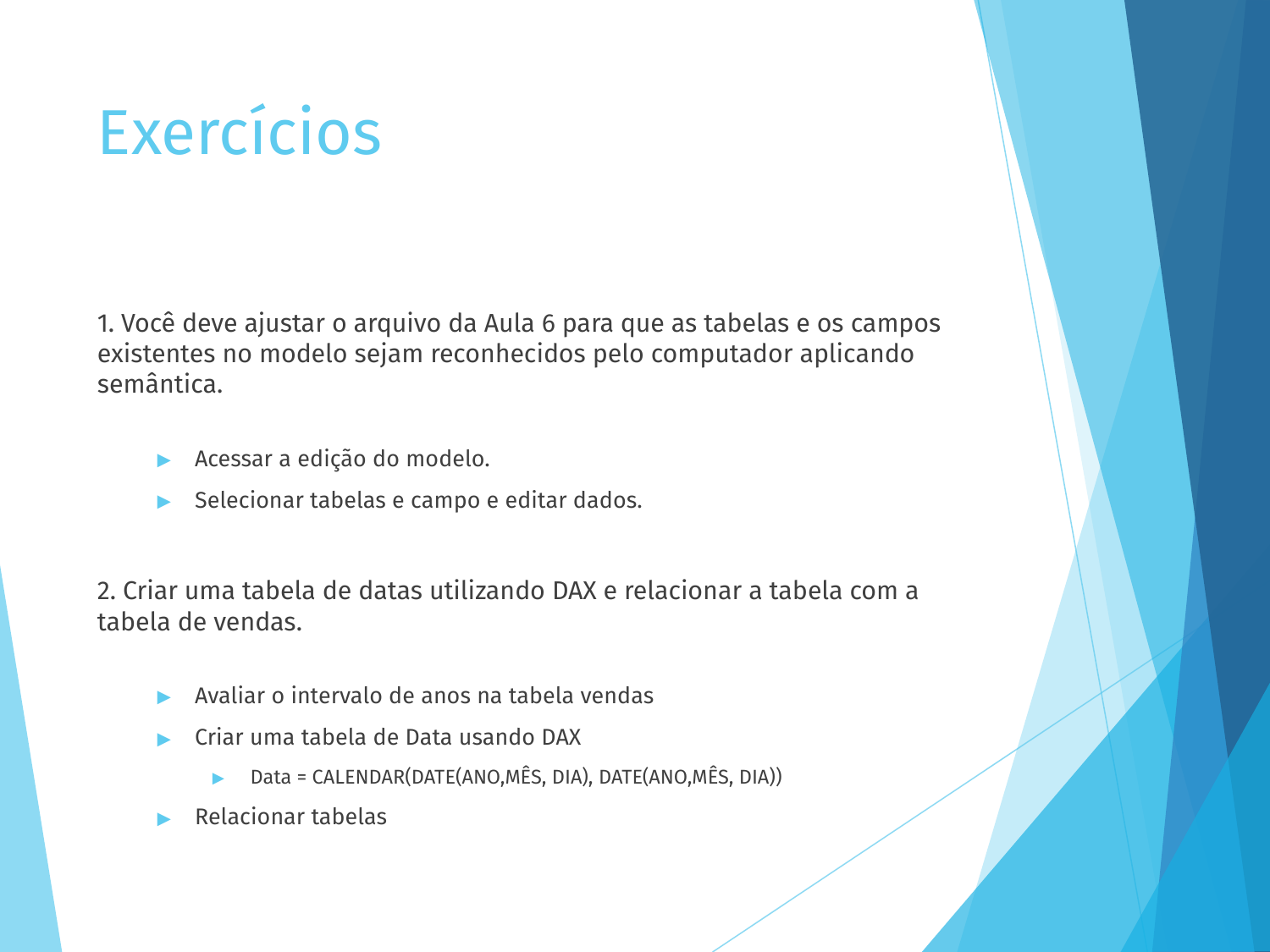

# Exercícios
1. Você deve ajustar o arquivo da Aula 6 para que as tabelas e os campos existentes no modelo sejam reconhecidos pelo computador aplicando semântica.
Acessar a edição do modelo.
Selecionar tabelas e campo e editar dados.

2. Criar uma tabela de datas utilizando DAX e relacionar a tabela com a tabela de vendas.

Avaliar o intervalo de anos na tabela vendas
Criar uma tabela de Data usando DAX
Data = CALENDAR(DATE(ANO,MÊS, DIA), DATE(ANO,MÊS, DIA))
Relacionar tabelas